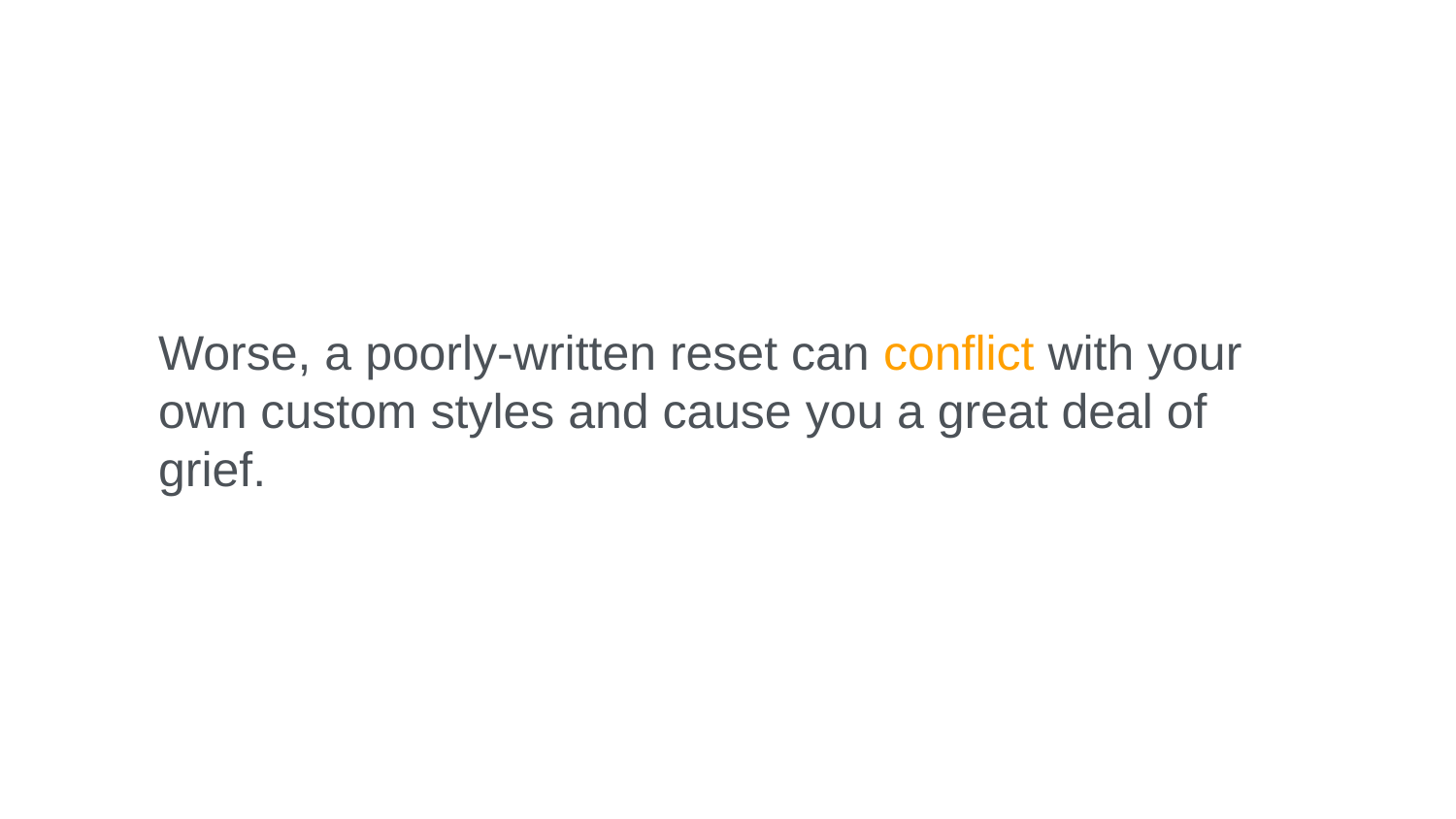

Worse, a poorly-written reset can conflict with your own custom styles and cause you a great deal of grief.